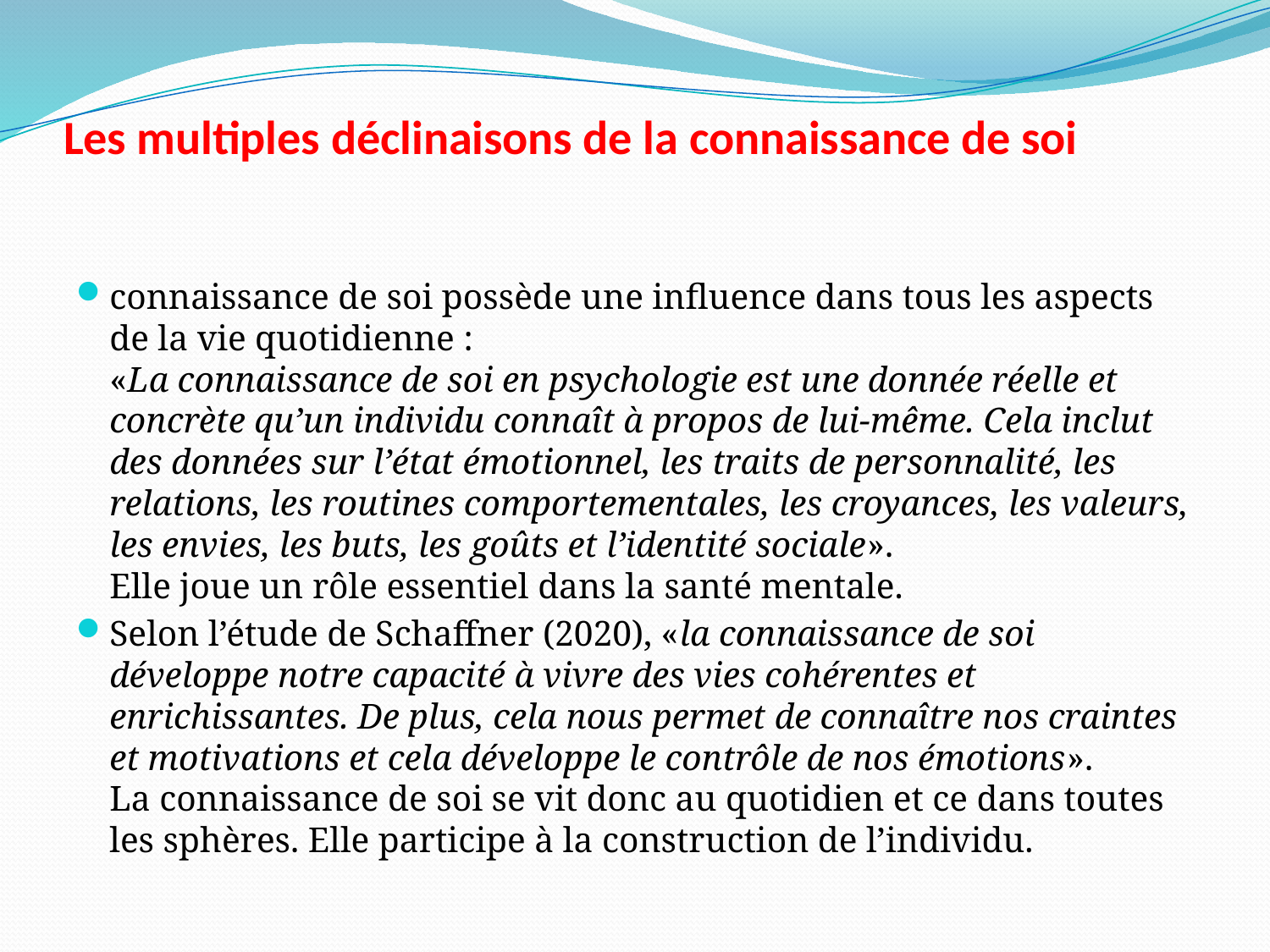

# Les multiples déclinaisons de la connaissance de soi
connaissance de soi possède une influence dans tous les aspects de la vie quotidienne :
«La connaissance de soi en psychologie est une donnée réelle et concrète qu’un individu connaît à propos de lui-même. Cela inclut des données sur l’état émotionnel, les traits de personnalité, les relations, les routines comportementales, les croyances, les valeurs, les envies, les buts, les goûts et l’identité sociale».
Elle joue un rôle essentiel dans la santé mentale.
Selon l’étude de Schaffner (2020), «la connaissance de soi développe notre capacité à vivre des vies cohérentes et enrichissantes. De plus, cela nous permet de connaître nos craintes et motivations et cela développe le contrôle de nos émotions».
La connaissance de soi se vit donc au quotidien et ce dans toutes les sphères. Elle participe à la construction de l’individu.